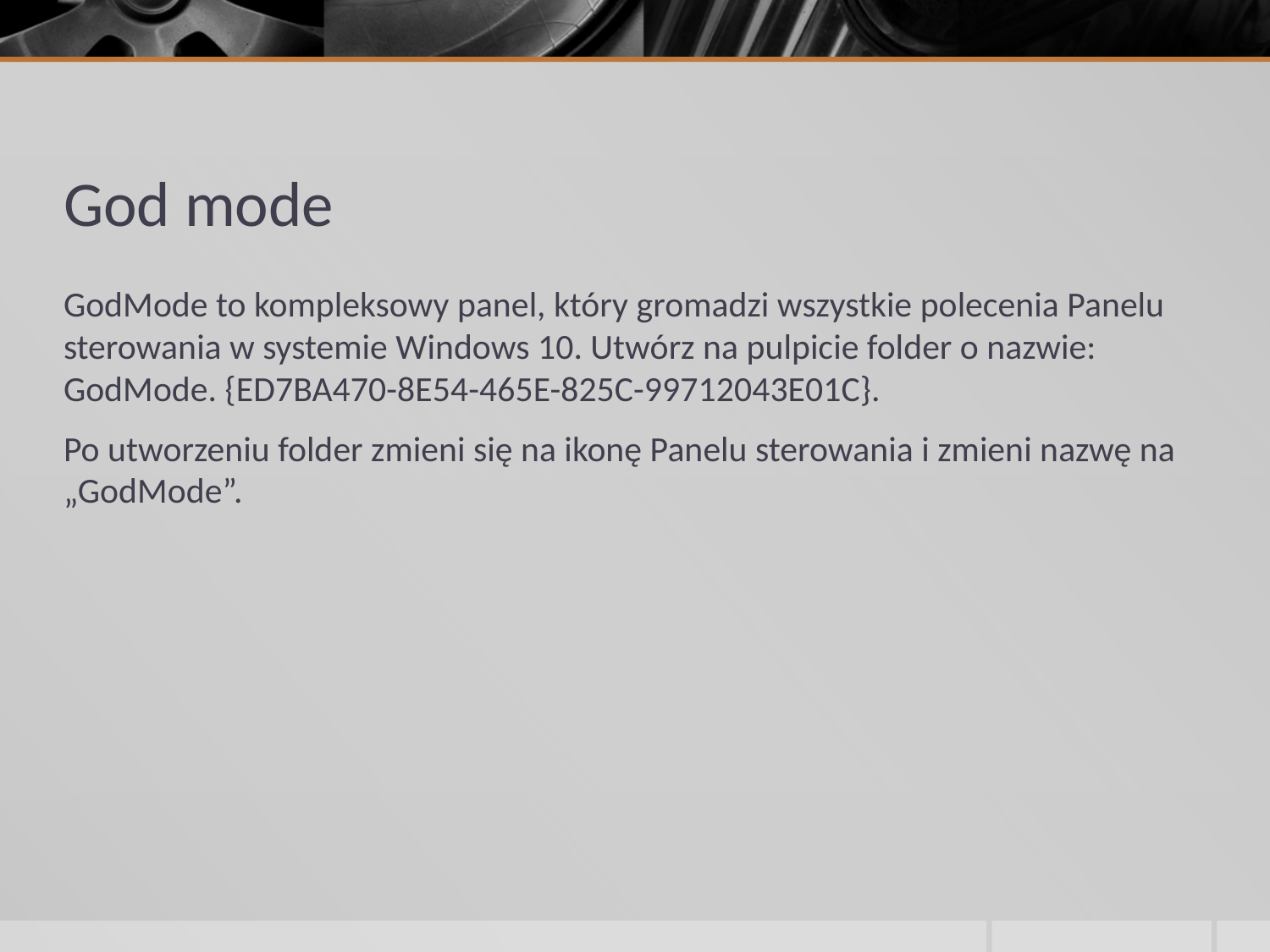

# God mode
GodMode to kompleksowy panel, który gromadzi wszystkie polecenia Panelu sterowania w systemie Windows 10. Utwórz na pulpicie folder o nazwie: GodMode. {ED7BA470-8E54-465E-825C-99712043E01C}.
Po utworzeniu folder zmieni się na ikonę Panelu sterowania i zmieni nazwę na „GodMode”.